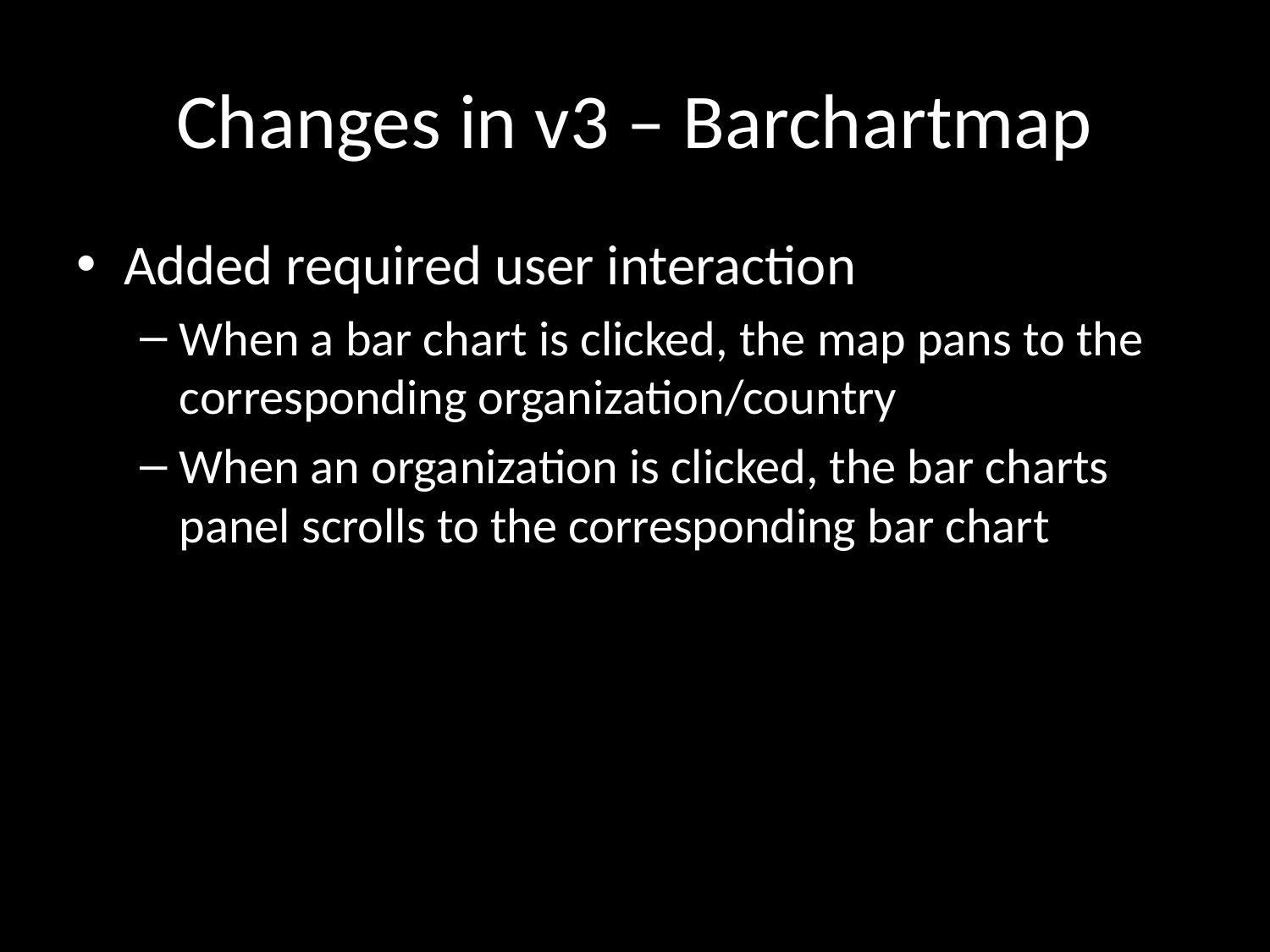

# Changes in v3 – Barchartmap
Added required user interaction
When a bar chart is clicked, the map pans to the corresponding organization/country
When an organization is clicked, the bar charts panel scrolls to the corresponding bar chart